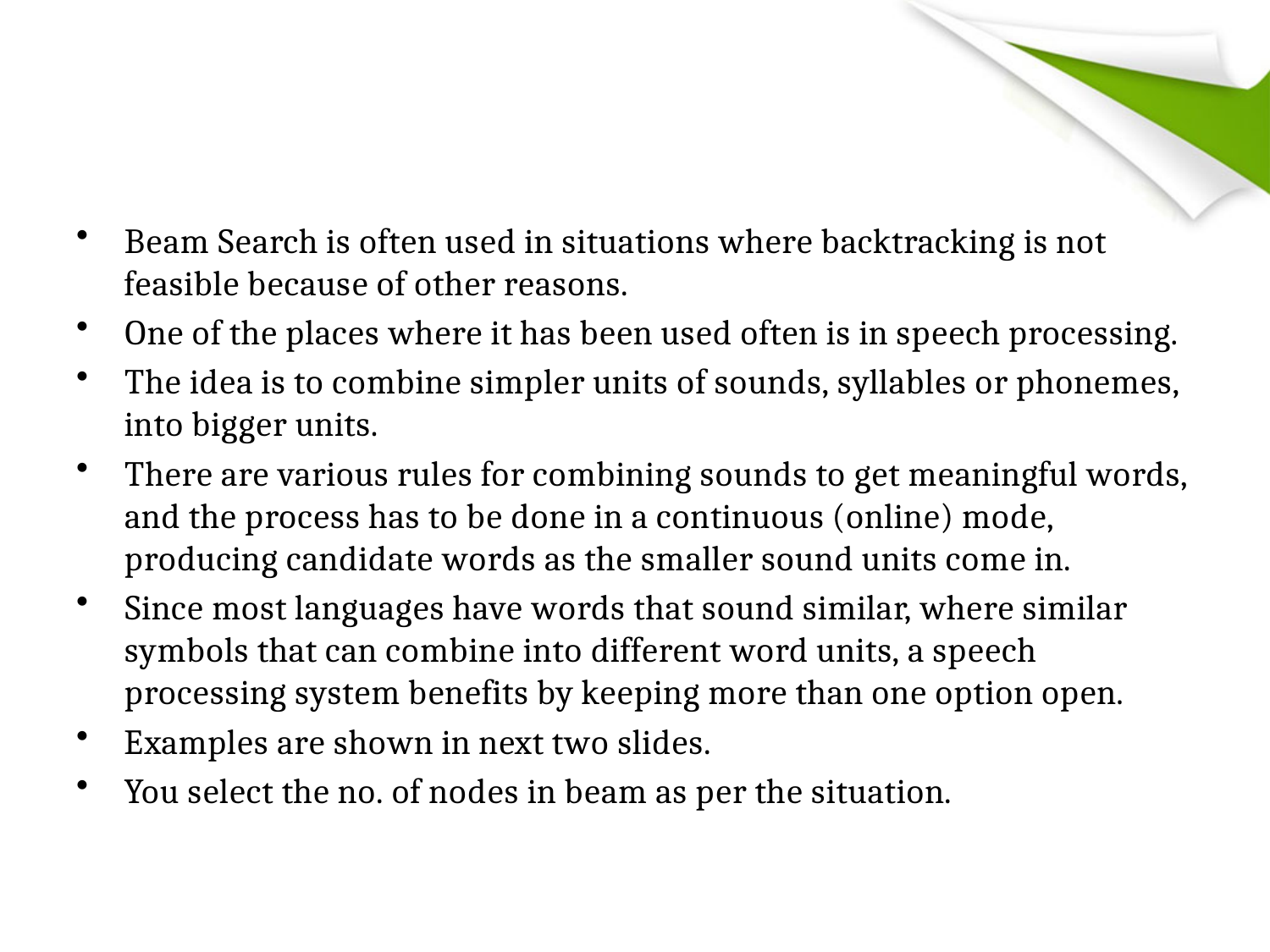

#
Beam Search is often used in situations where backtracking is not feasible because of other reasons.
One of the places where it has been used often is in speech processing.
The idea is to combine simpler units of sounds, syllables or phonemes, into bigger units.
There are various rules for combining sounds to get meaningful words, and the process has to be done in a continuous (online) mode, producing candidate words as the smaller sound units come in.
Since most languages have words that sound similar, where similar symbols that can combine into different word units, a speech processing system benefits by keeping more than one option open.
Examples are shown in next two slides.
You select the no. of nodes in beam as per the situation.